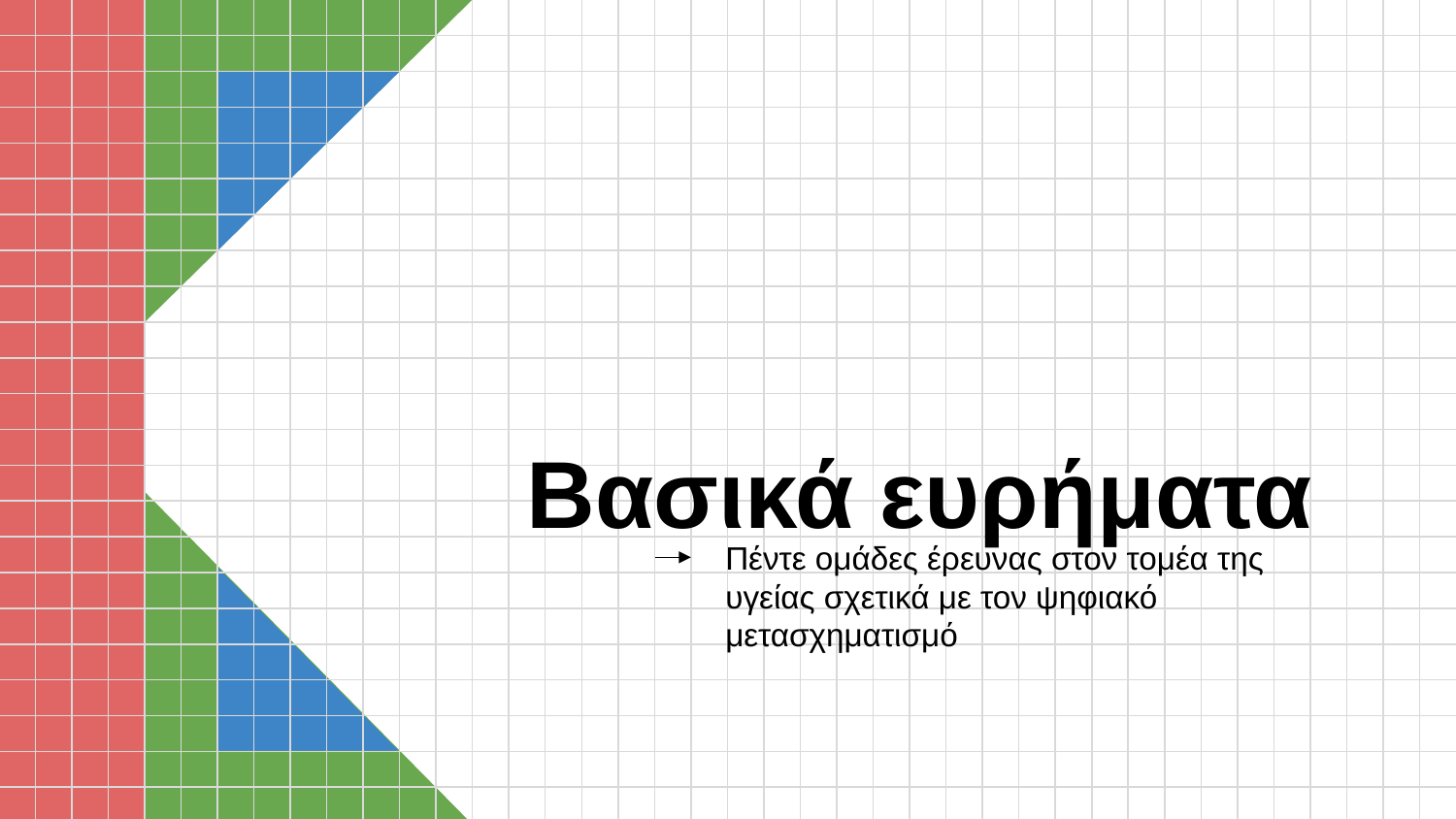

# Βασικά ευρήματα
Πέντε ομάδες έρευνας στον τομέα της υγείας σχετικά με τον ψηφιακό μετασχηματισμό